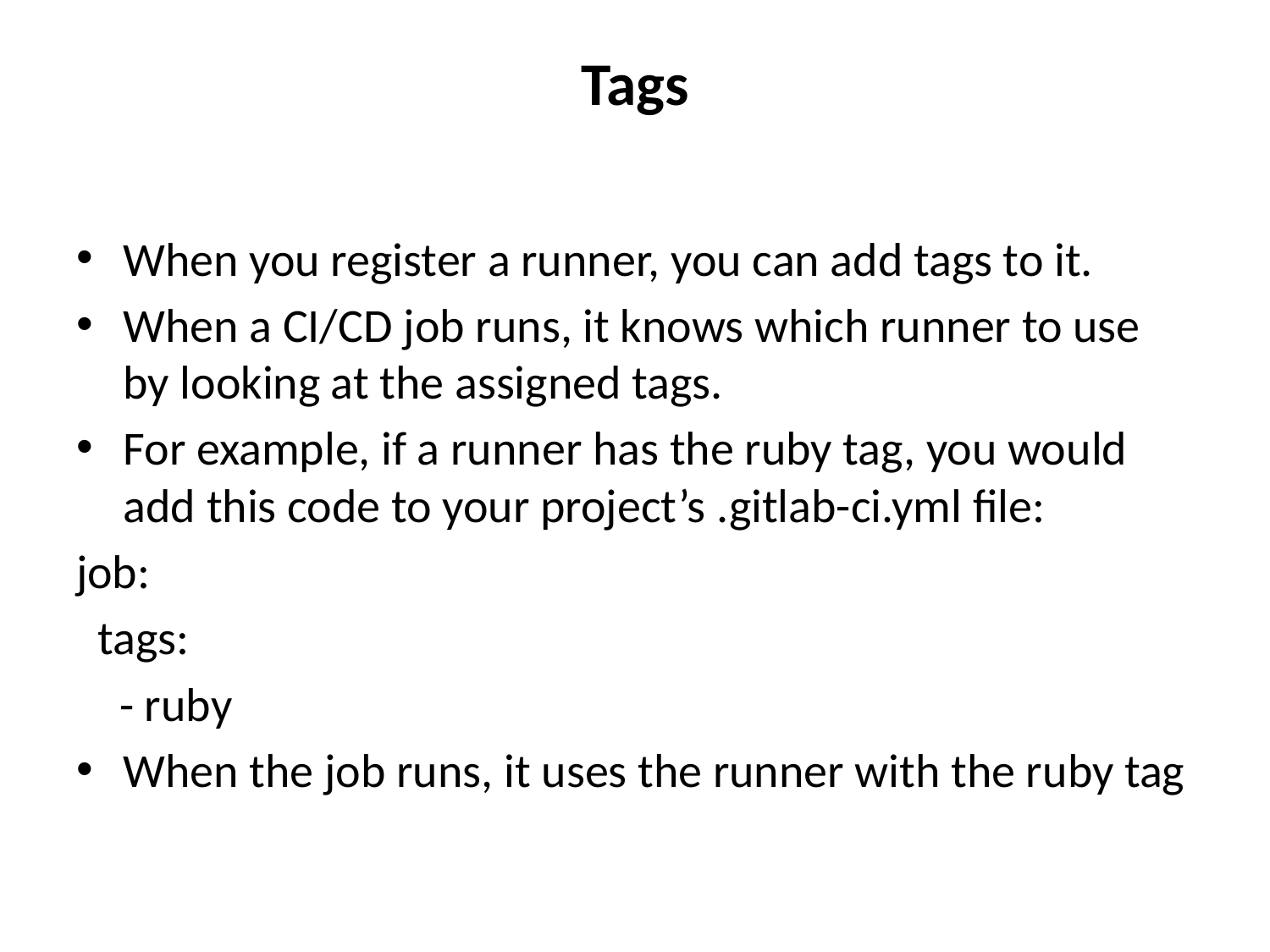

# Tags
When you register a runner, you can add tags to it.
When a CI/CD job runs, it knows which runner to use by looking at the assigned tags.
For example, if a runner has the ruby tag, you would add this code to your project’s .gitlab-ci.yml file:
job:
  tags:
    - ruby
When the job runs, it uses the runner with the ruby tag